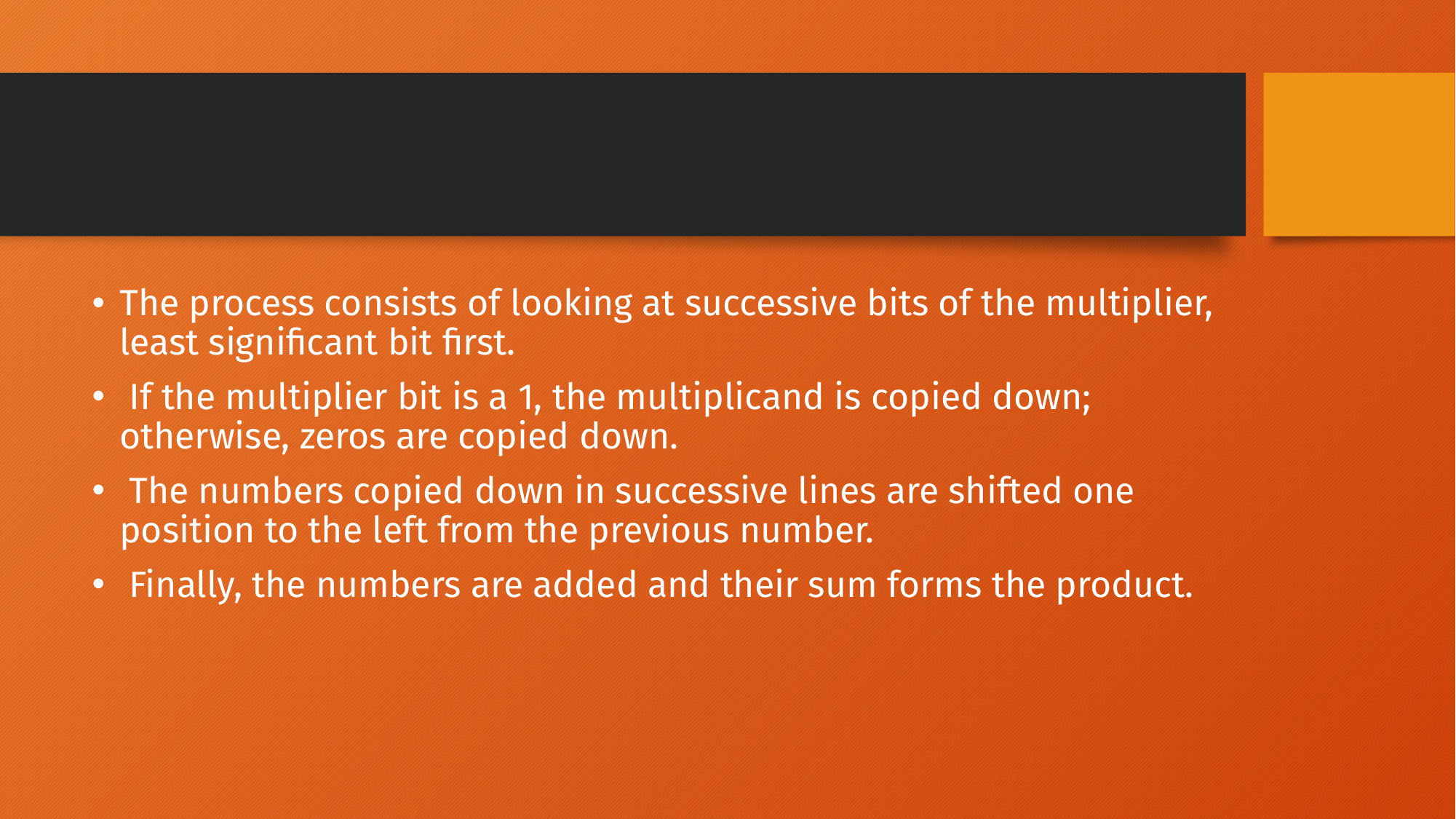

#
The process consists of looking at successive bits of the multiplier, least signif­icant bit first.
 If the multiplier bit is a 1, the multiplicand is copied down; otherwise, zeros are copied down.
 The numbers copied down in successive lines are shifted one position to the left from the previous number.
 Finally, the numbers are added and their sum forms the product.